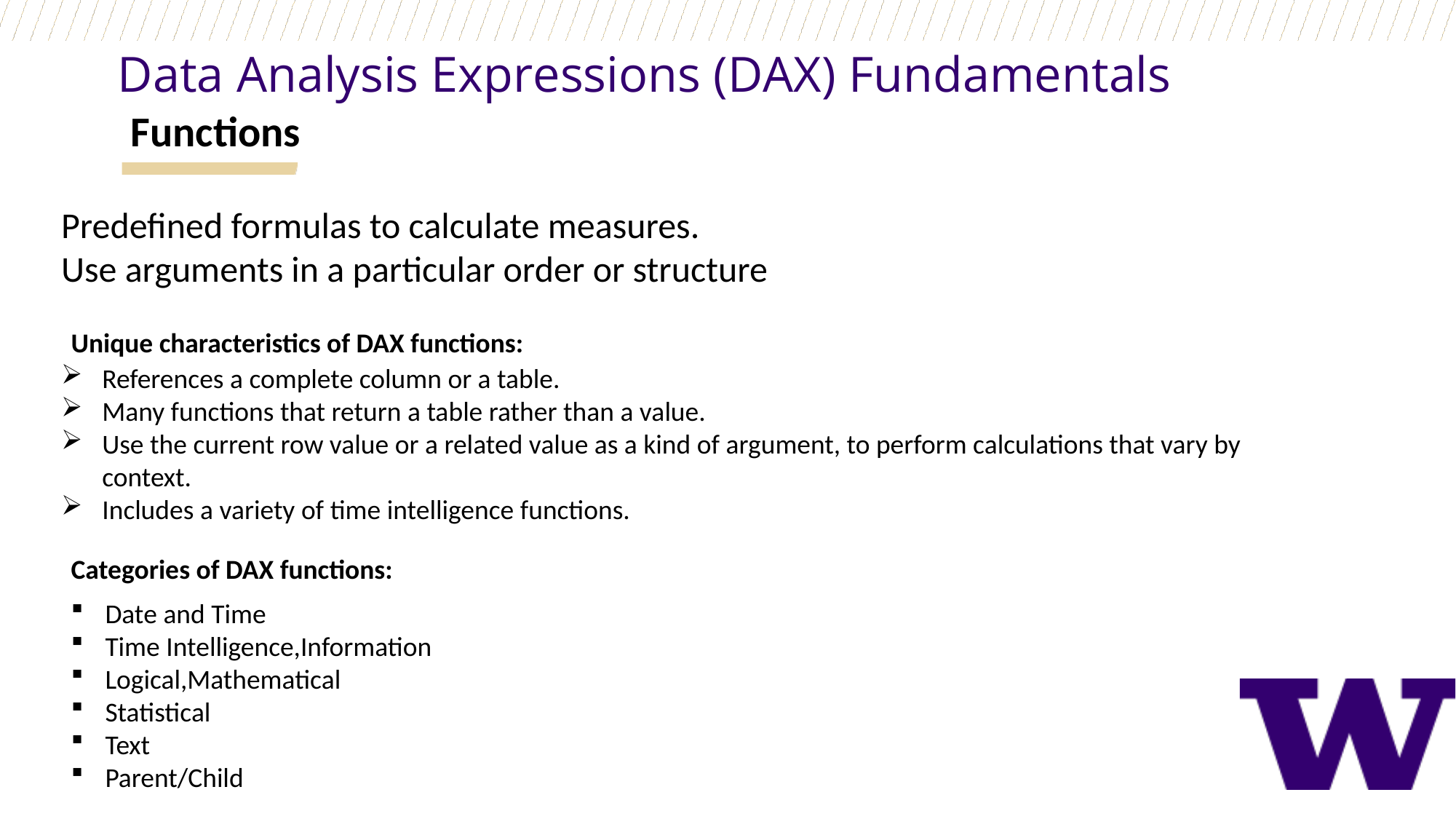

Data Analysis Expressions (DAX) Fundamentals
Functions
Predefined formulas to calculate measures.
Use arguments in a particular order or structure
Unique characteristics of DAX functions:
References a complete column or a table.
Many functions that return a table rather than a value.
Use the current row value or a related value as a kind of argument, to perform calculations that vary by context.
Includes a variety of time intelligence functions.
Categories of DAX functions:
Date and Time
Time Intelligence,Information
Logical,Mathematical
Statistical
Text
Parent/Child